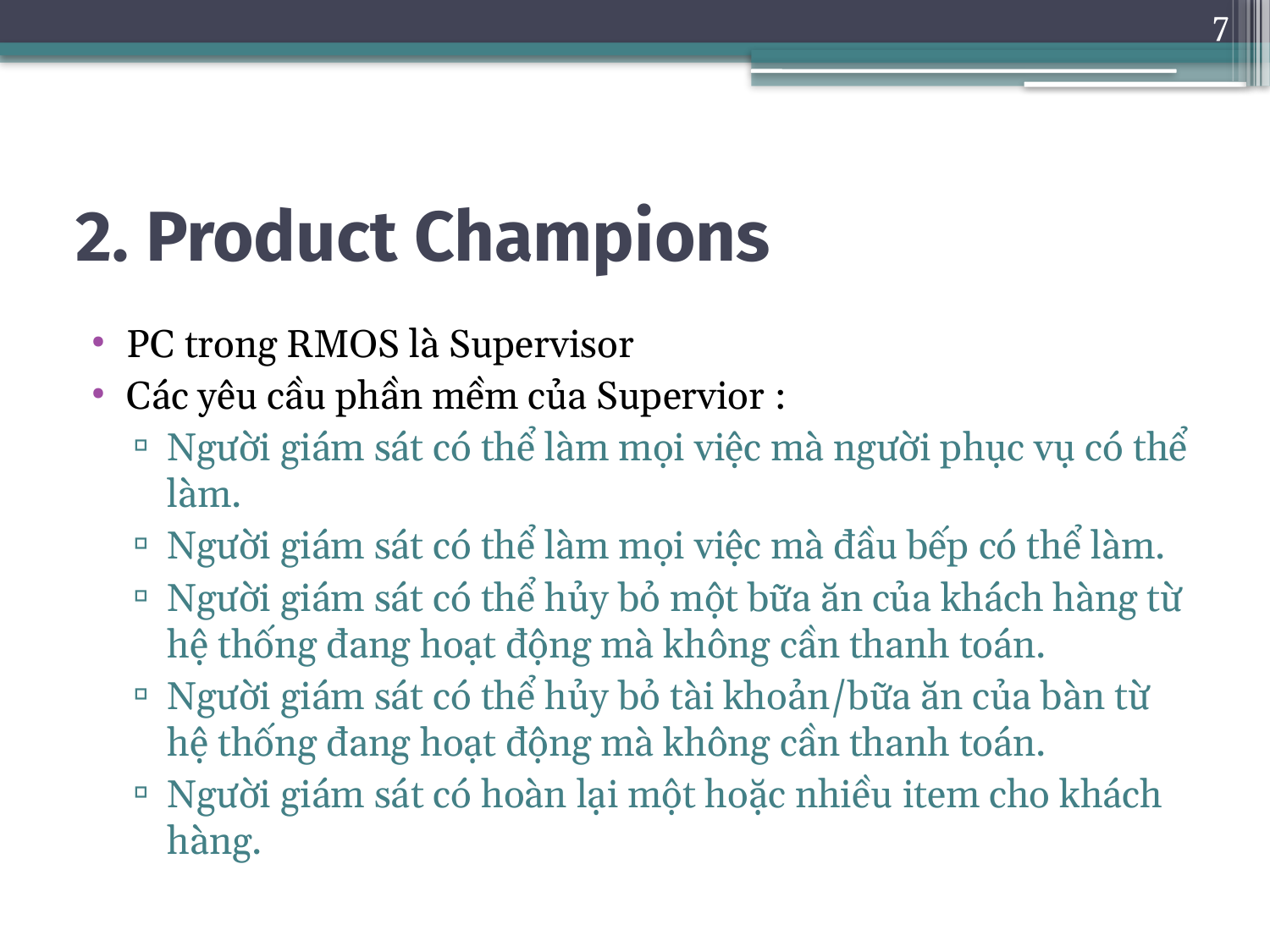

7
# 2. Product Champions
PC trong RMOS là Supervisor
Các yêu cầu phần mềm của Supervior :
Người giám sát có thể làm mọi việc mà người phục vụ có thể làm.
Người giám sát có thể làm mọi việc mà đầu bếp có thể làm.
Người giám sát có thể hủy bỏ một bữa ăn của khách hàng từ hệ thống đang hoạt động mà không cần thanh toán.
Người giám sát có thể hủy bỏ tài khoản/bữa ăn của bàn từ hệ thống đang hoạt động mà không cần thanh toán.
Người giám sát có hoàn lại một hoặc nhiều item cho khách hàng.